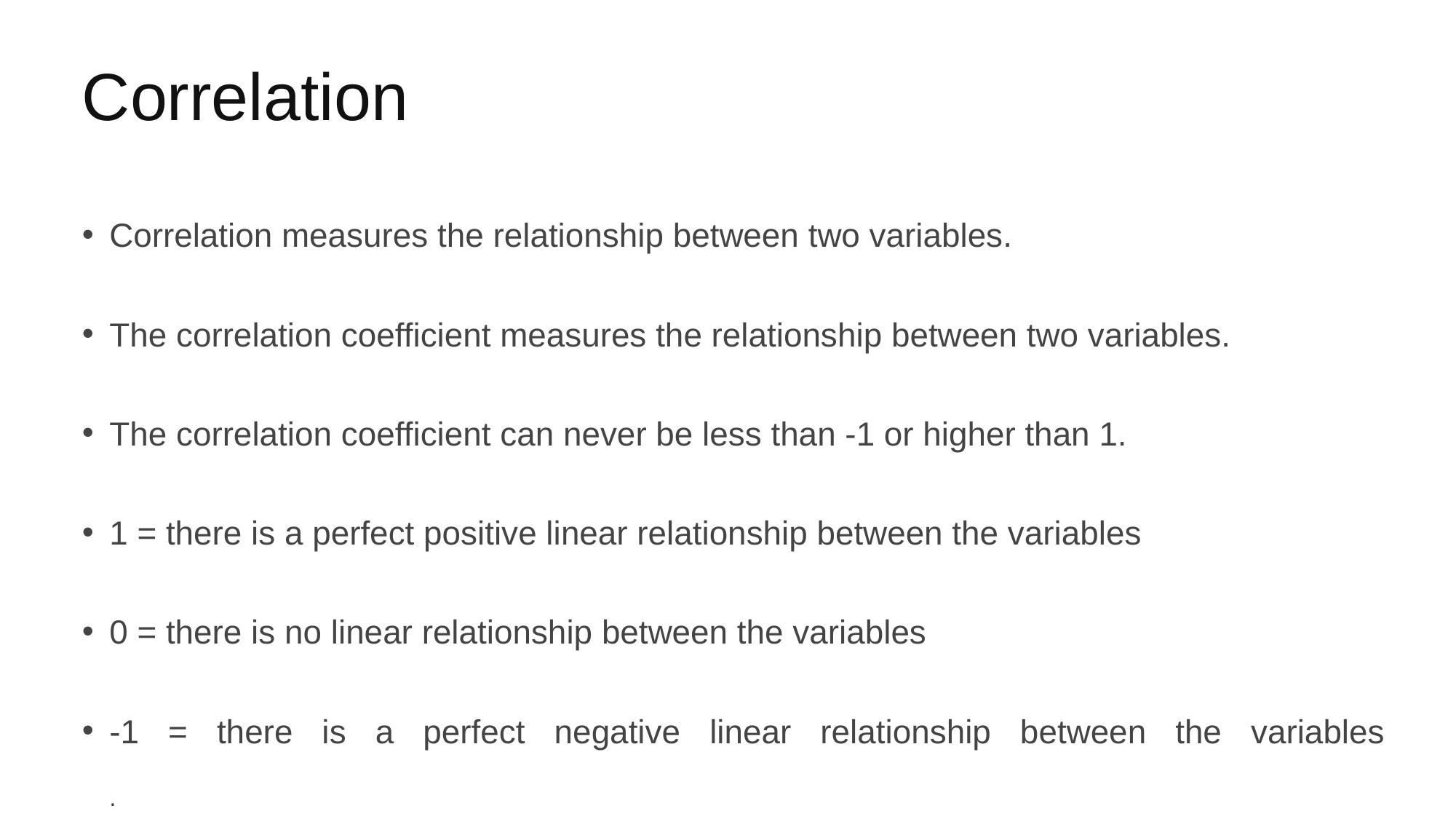

# Correlation
Correlation measures the relationship between two variables.
The correlation coefficient measures the relationship between two variables.
The correlation coefficient can never be less than -1 or higher than 1.
1 = there is a perfect positive linear relationship between the variables
0 = there is no linear relationship between the variables
-1 = there is a perfect negative linear relationship between the variables
.